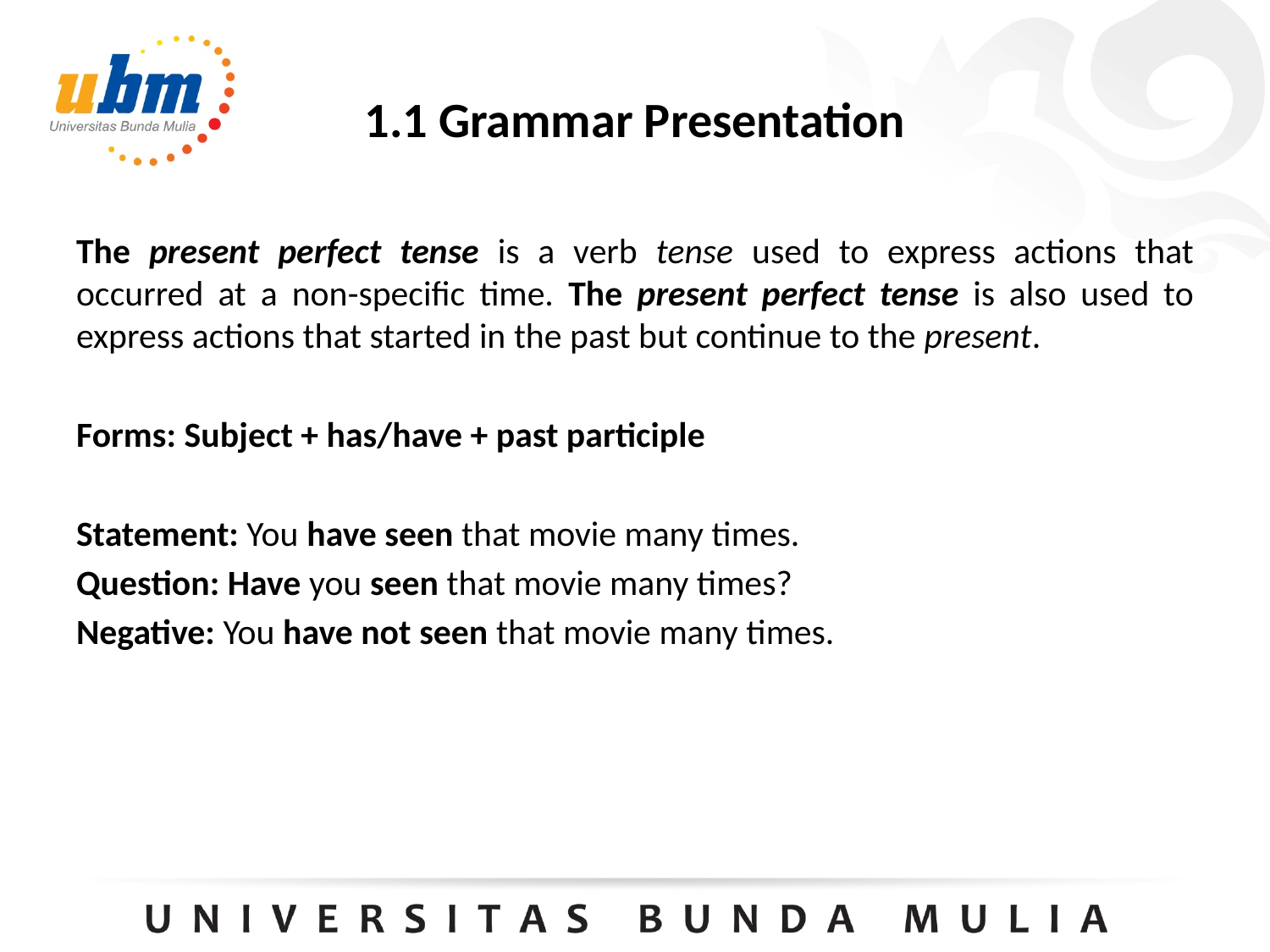

# 1.1 Grammar Presentation
The present perfect tense is a verb tense used to express actions that occurred at a non-specific time. The present perfect tense is also used to express actions that started in the past but continue to the present.

Forms: Subject + has/have + past participle

Statement: You have seen that movie many times.
Question: Have you seen that movie many times?
Negative: You have not seen that movie many times.